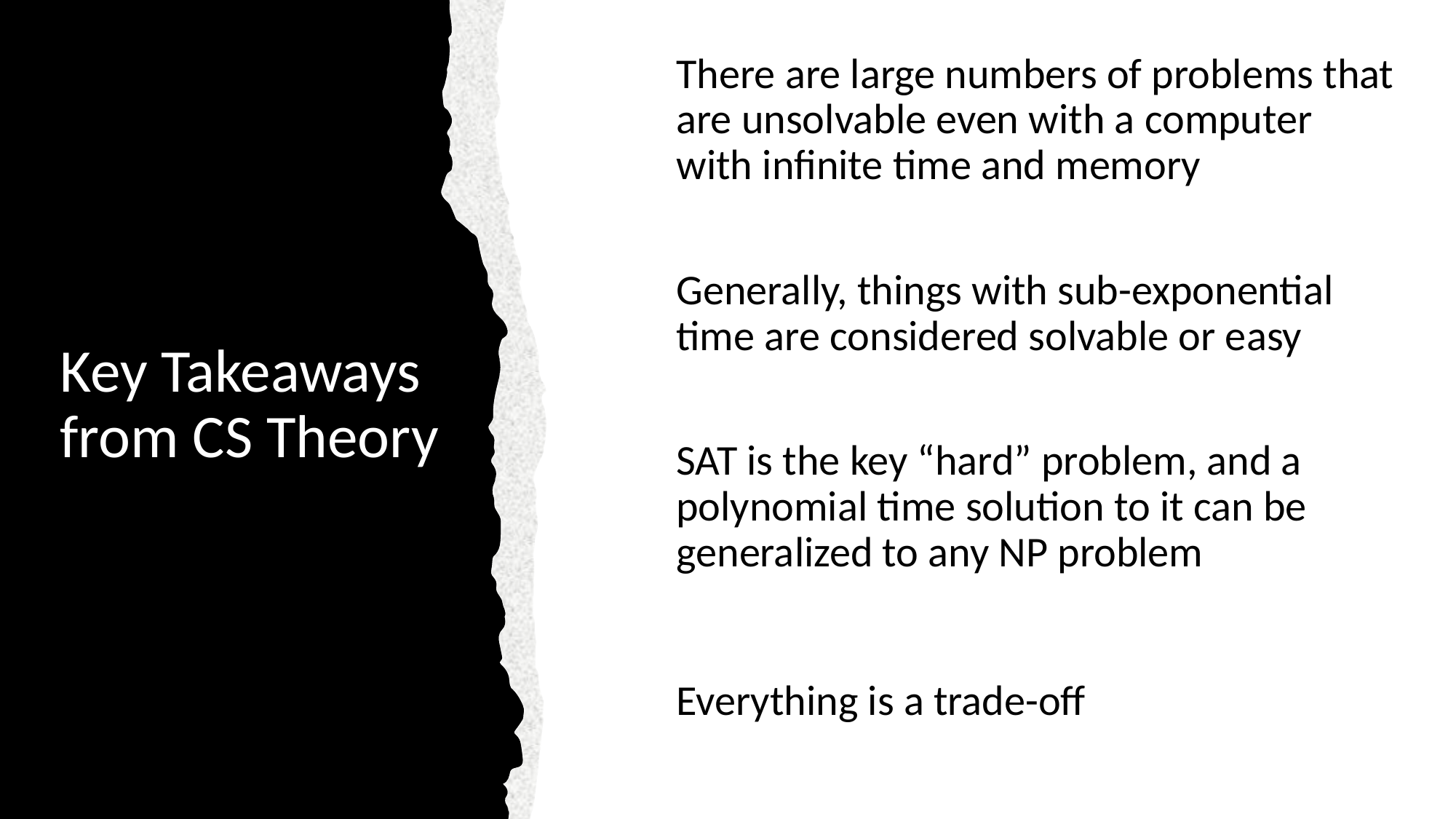

There are large numbers of problems that are unsolvable even with a computer with infinite time and memory
Generally, things with sub-exponential time are considered solvable or easy
SAT is the key “hard” problem, and a polynomial time solution to it can be generalized to any NP problem
Everything is a trade-off

# Key Takeaways from CS Theory